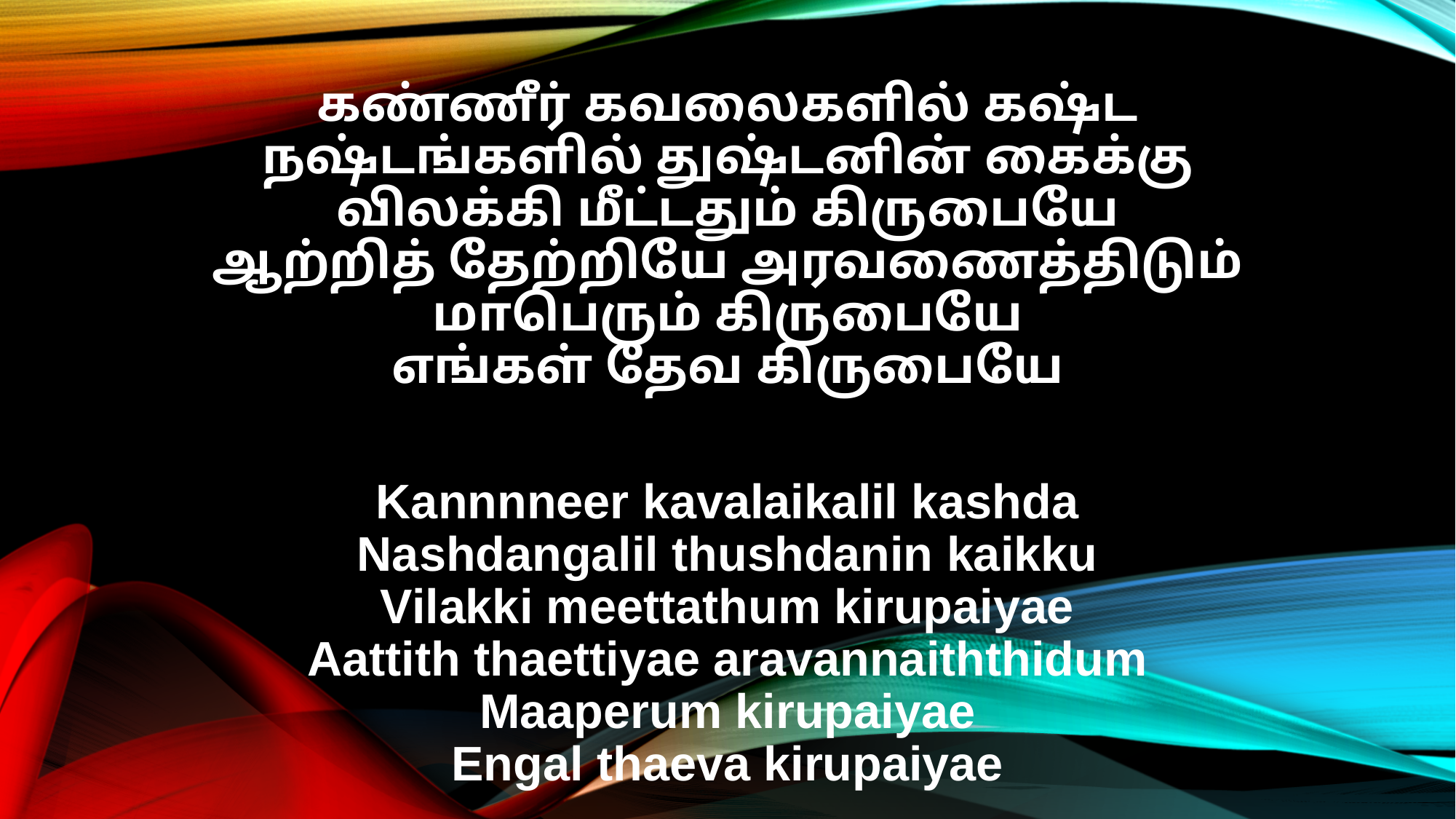

கண்ணீர் கவலைகளில் கஷ்ட
நஷ்டங்களில் துஷ்டனின் கைக்கு
விலக்கி மீட்டதும் கிருபையே
ஆற்றித் தேற்றியே அரவணைத்திடும்
மாபெரும் கிருபையே
எங்கள் தேவ கிருபையே

Kannnneer kavalaikalil kashda
Nashdangalil thushdanin kaikku
Vilakki meettathum kirupaiyae
Aattith thaettiyae aravannaiththidum
Maaperum kirupaiyae
Engal thaeva kirupaiyae